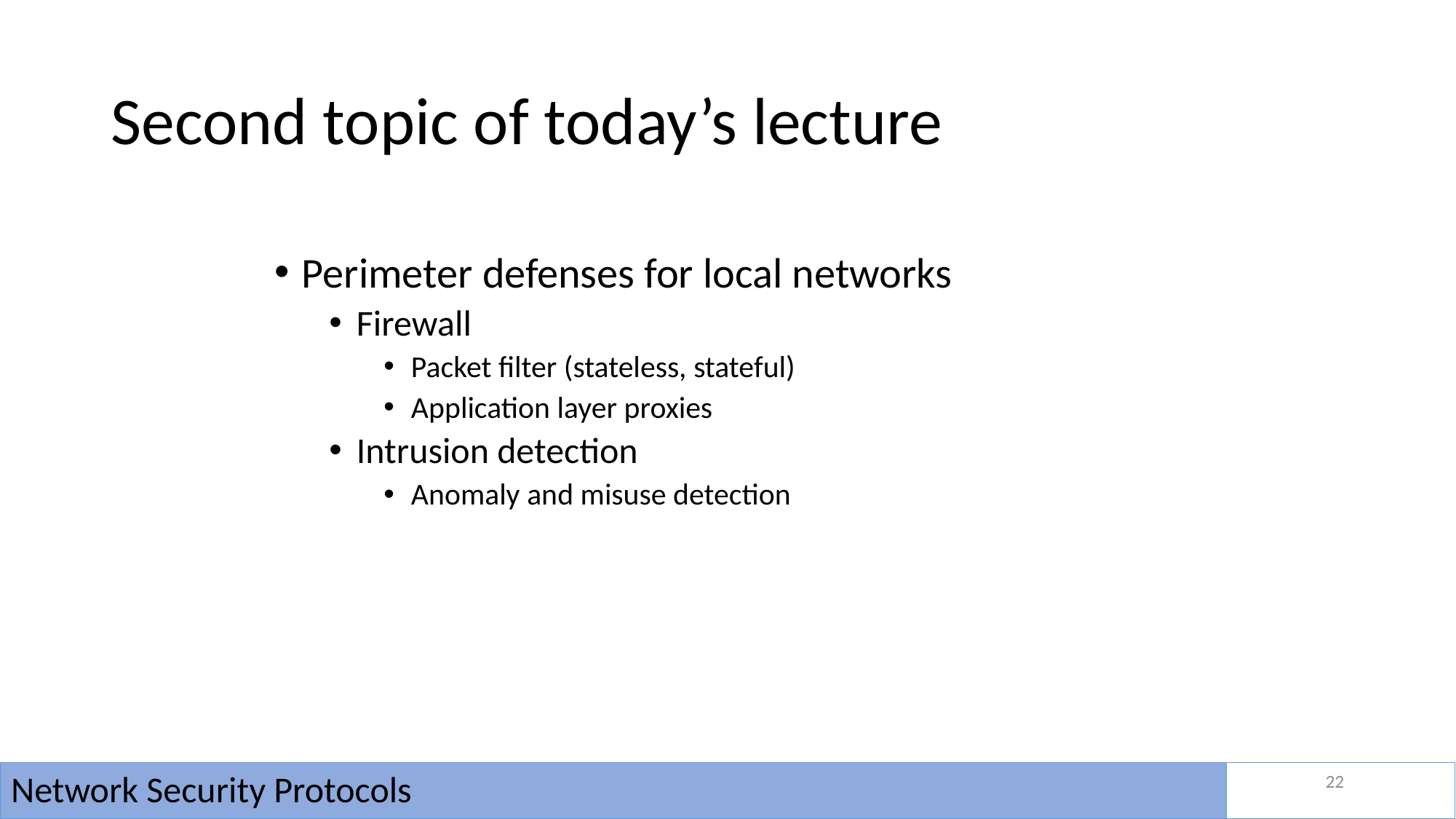

# Second topic of today’s lecture
Perimeter defenses for local networks
Firewall
Packet filter (stateless, stateful)
Application layer proxies
Intrusion detection
Anomaly and misuse detection
22
Network Security Protocols